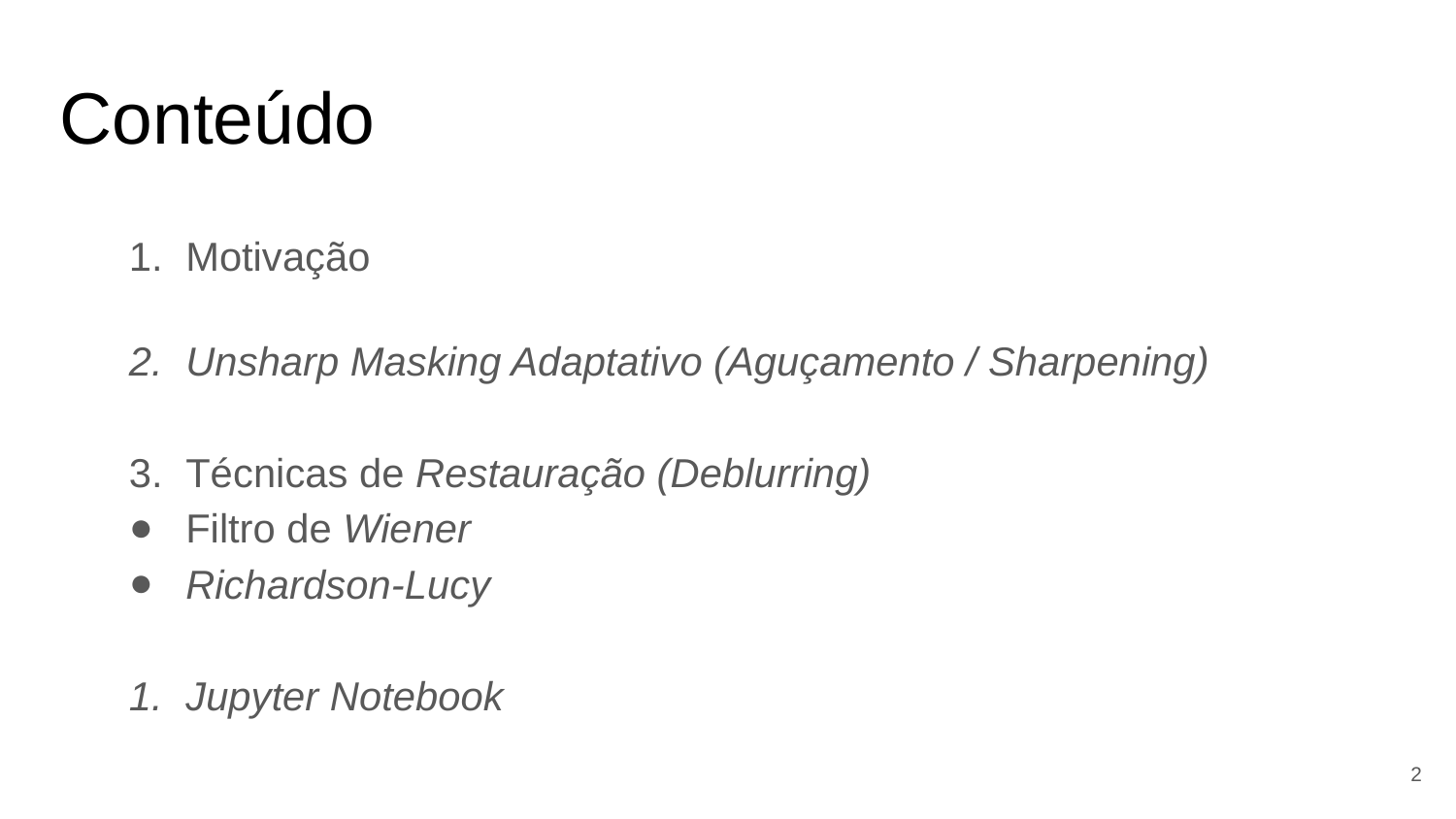

# Conteúdo
Motivação

Unsharp Masking Adaptativo (Aguçamento / Sharpening)

Técnicas de Restauração (Deblurring)
Filtro de Wiener
Richardson-Lucy
Jupyter Notebook

2